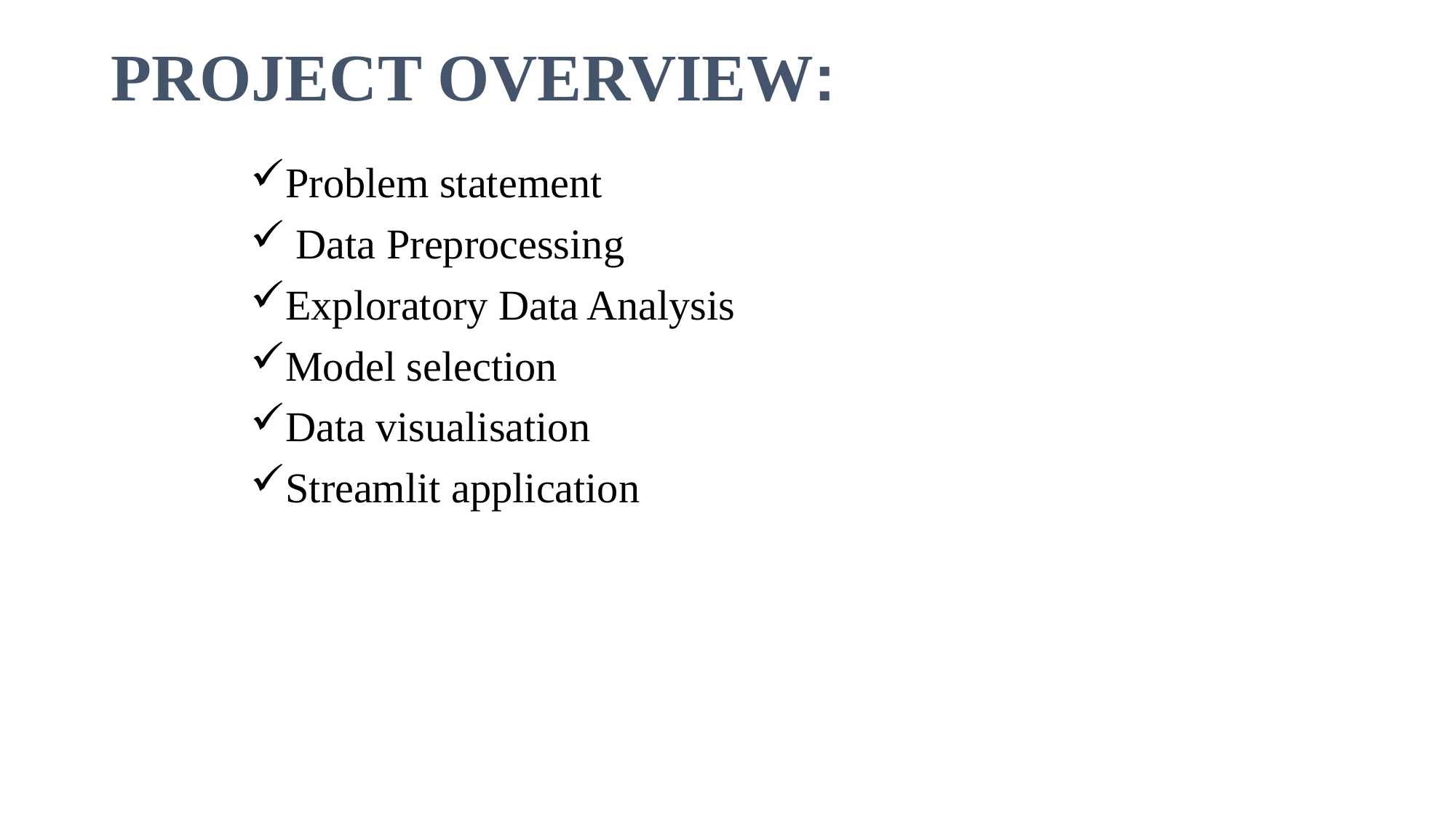

# PROJECT OVERVIEW:
Problem statement
 Data Preprocessing
Exploratory Data Analysis
Model selection
Data visualisation
Streamlit application